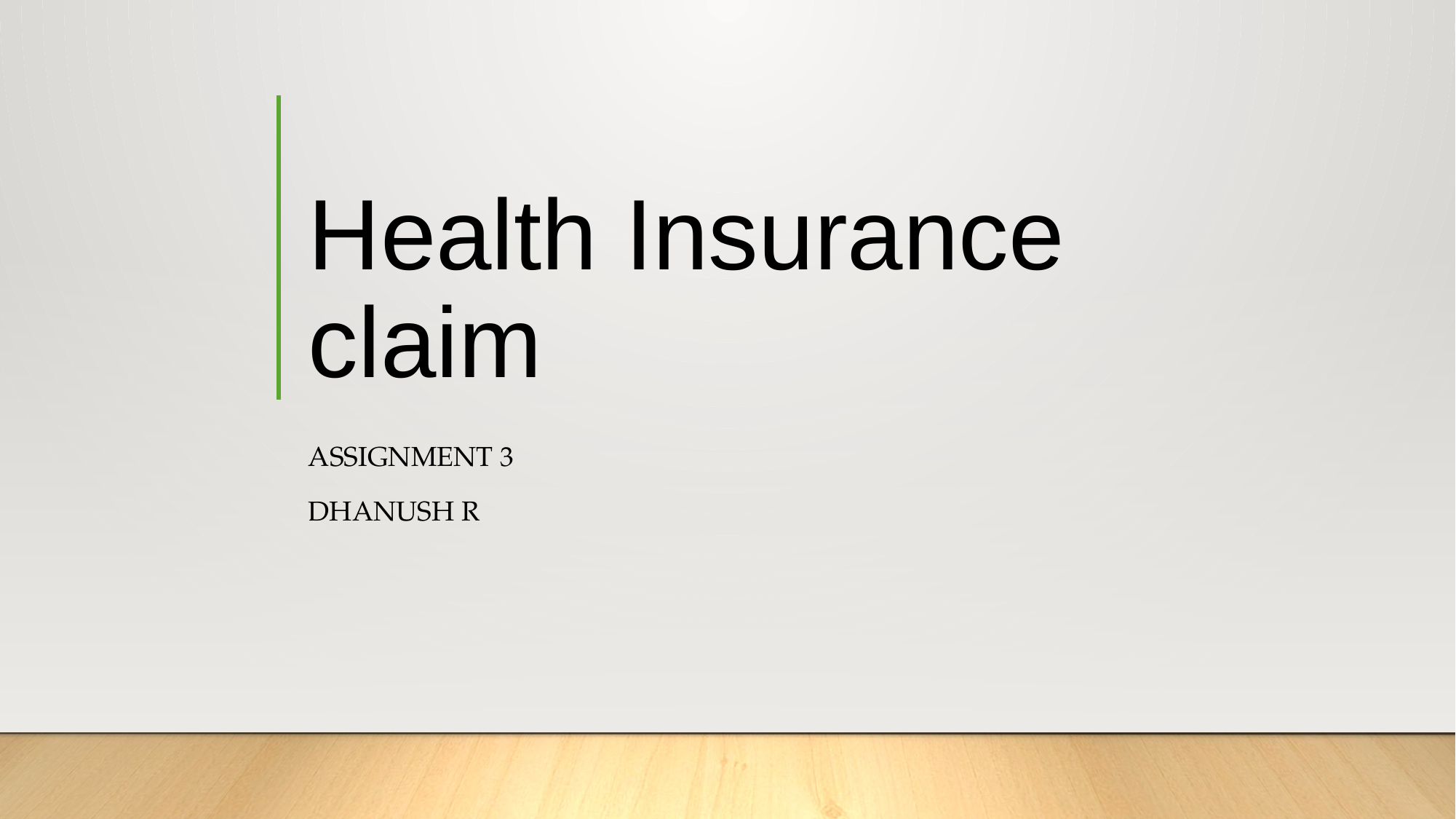

# Health Insurance claim
Assignment 3
Dhanush R